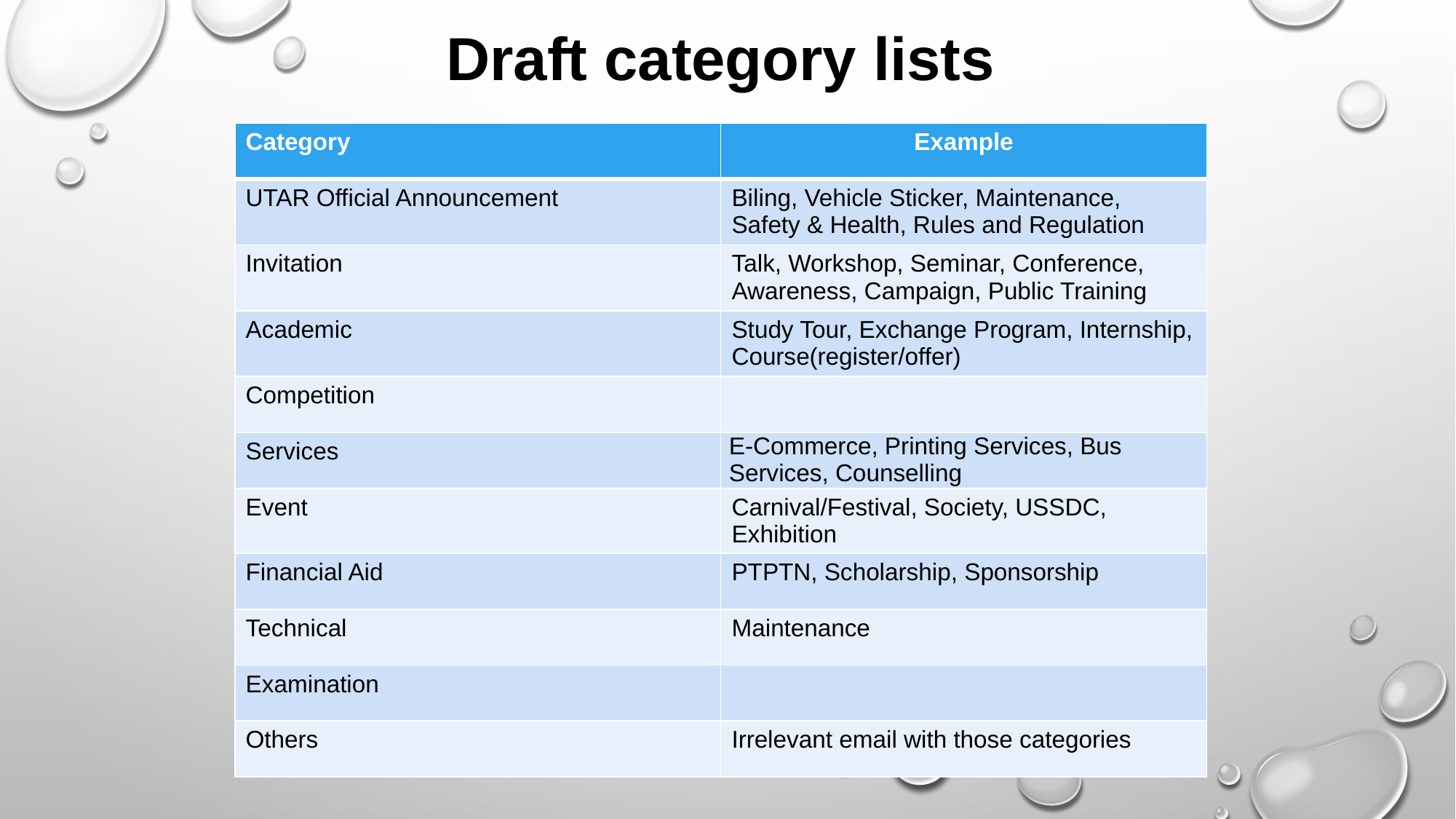

Draft category lists
| Category | Example |
| --- | --- |
| UTAR Official Announcement | Biling, Vehicle Sticker, Maintenance, Safety & Health, Rules and Regulation |
| Invitation | Talk, Workshop, Seminar, Conference, Awareness, Campaign, Public Training |
| Academic | Study Tour, Exchange Program, Internship, Course(register/offer) |
| Competition |  |
| Services | E-Commerce, Printing Services, Bus Services, Counselling |
| Event | Carnival/Festival, Society, USSDC, Exhibition |
| Financial Aid | PTPTN, Scholarship, Sponsorship |
| Technical | Maintenance |
| Examination |  |
| Others | Irrelevant email with those categories |